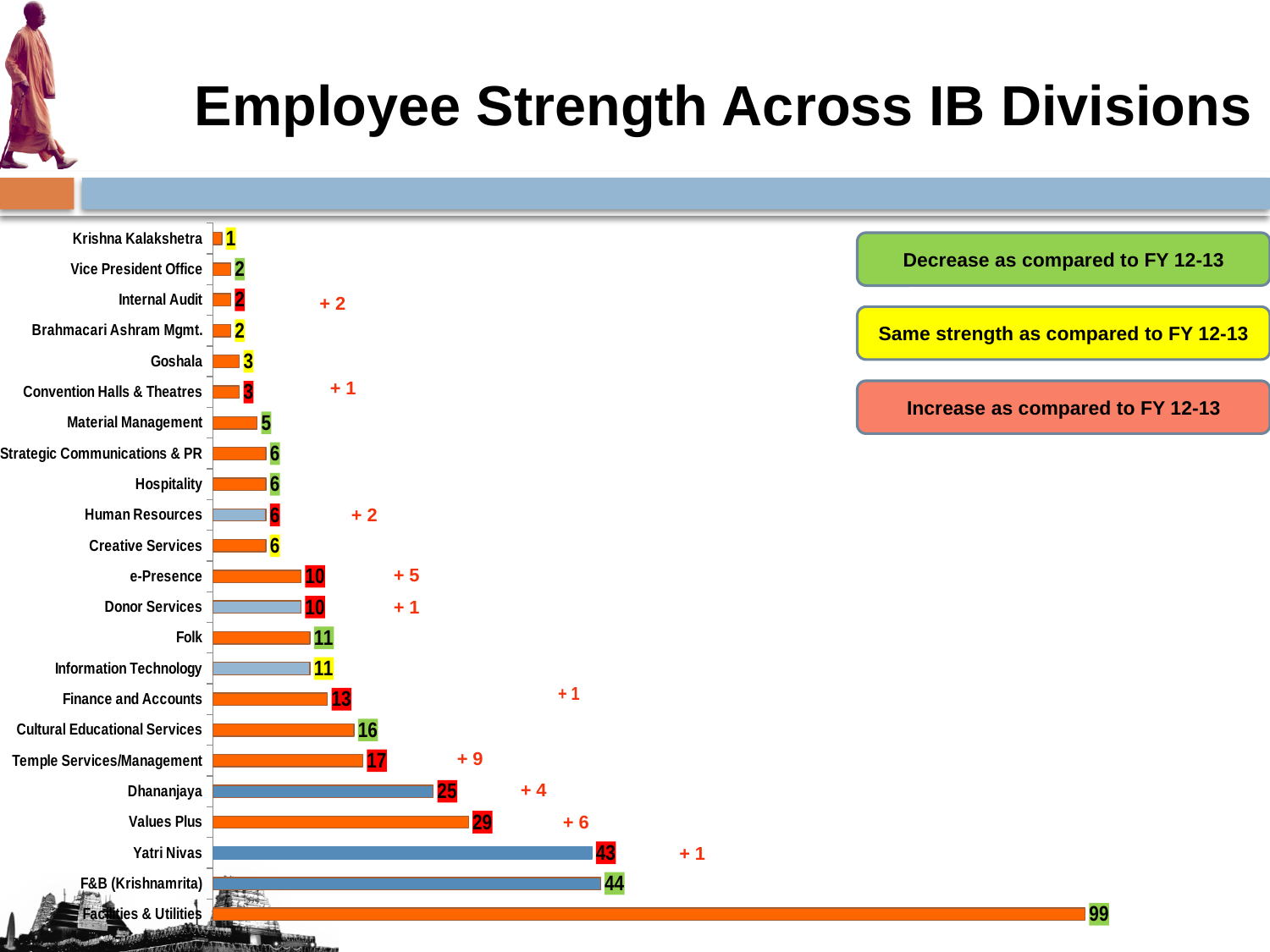

Employee Strength Across IB Divisions

### Chart

| Category | Employee Strength |
|---|---|
| Facilities & Utilities | 99.0 |
| F&B (Krishnamrita) | 44.0 |
| Yatri Nivas | 43.0 |
| Values Plus | 29.0 |
| Dhananjaya | 25.0 |
| Temple Services/Management | 17.0 |
| Cultural Educational Services | 16.0 |
| Finance and Accounts | 13.0 |
| Information Technology | 11.0 |
| Folk | 11.0 |
| Donor Services | 10.0 |
| e-Presence | 10.0 |
| Creative Services | 6.0 |
| Human Resources | 6.0 |
| Hospitality | 6.0 |
| Strategic Communications & PR | 6.0 |
| Material Management | 5.0 |
| Convention Halls & Theatres | 3.0 |
| Goshala | 3.0 |
| Brahmacari Ashram Mgmt. | 2.0 |
| Internal Audit | 2.0 |
| Vice President Office | 2.0 |
| Krishna Kalakshetra | 1.0 |
Decrease as compared to FY 12-13
+ 2
Same strength as compared to FY 12-13
+ 1
Increase as compared to FY 12-13
+ 2
+ 5
+ 1
+ 9
+ 4
+ 6
+ 1